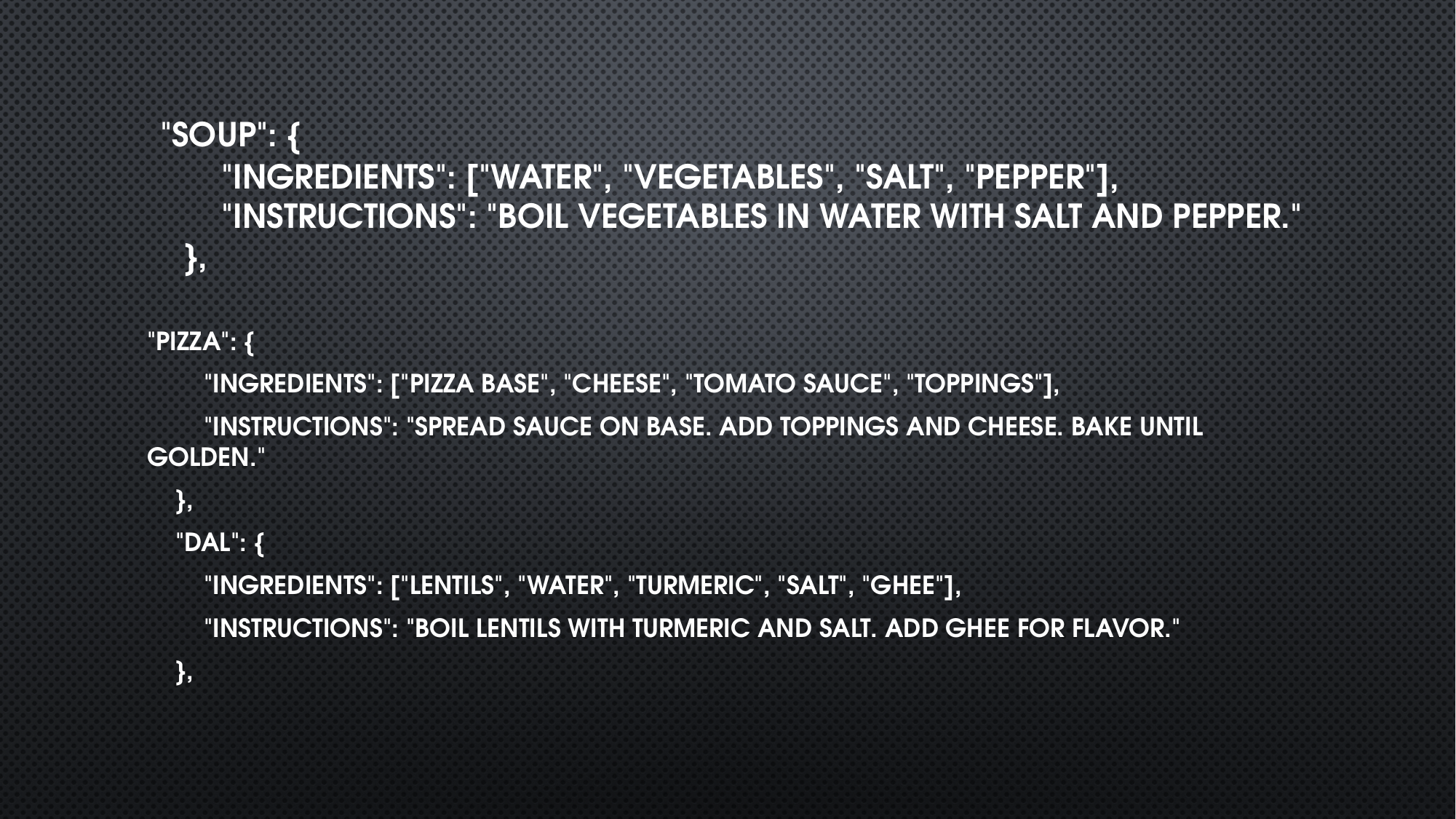

# "soup": { "ingredients": ["water", "vegetables", "salt", "pepper"], "instructions": "Boil vegetables in water with salt and pepper." },
"pizza": {
        "ingredients": ["pizza base", "cheese", "tomato sauce", "toppings"],
        "instructions": "Spread sauce on base. Add toppings and cheese. Bake until golden."
    },
    "dal": {
        "ingredients": ["lentils", "water", "turmeric", "salt", "ghee"],
        "instructions": "Boil lentils with turmeric and salt. Add ghee for flavor."
    },